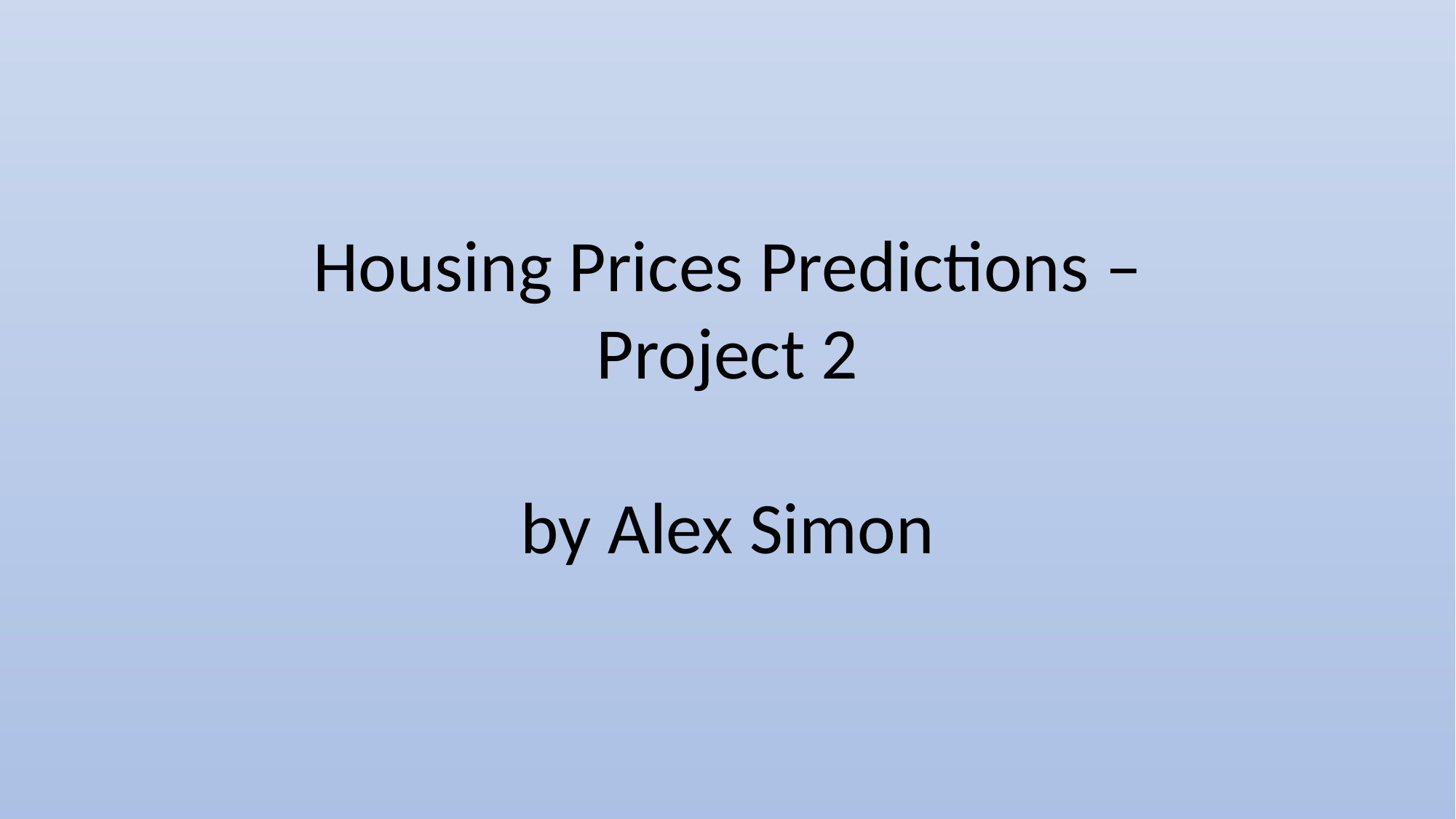

Housing Prices Predictions – Project 2

by Alex Simon